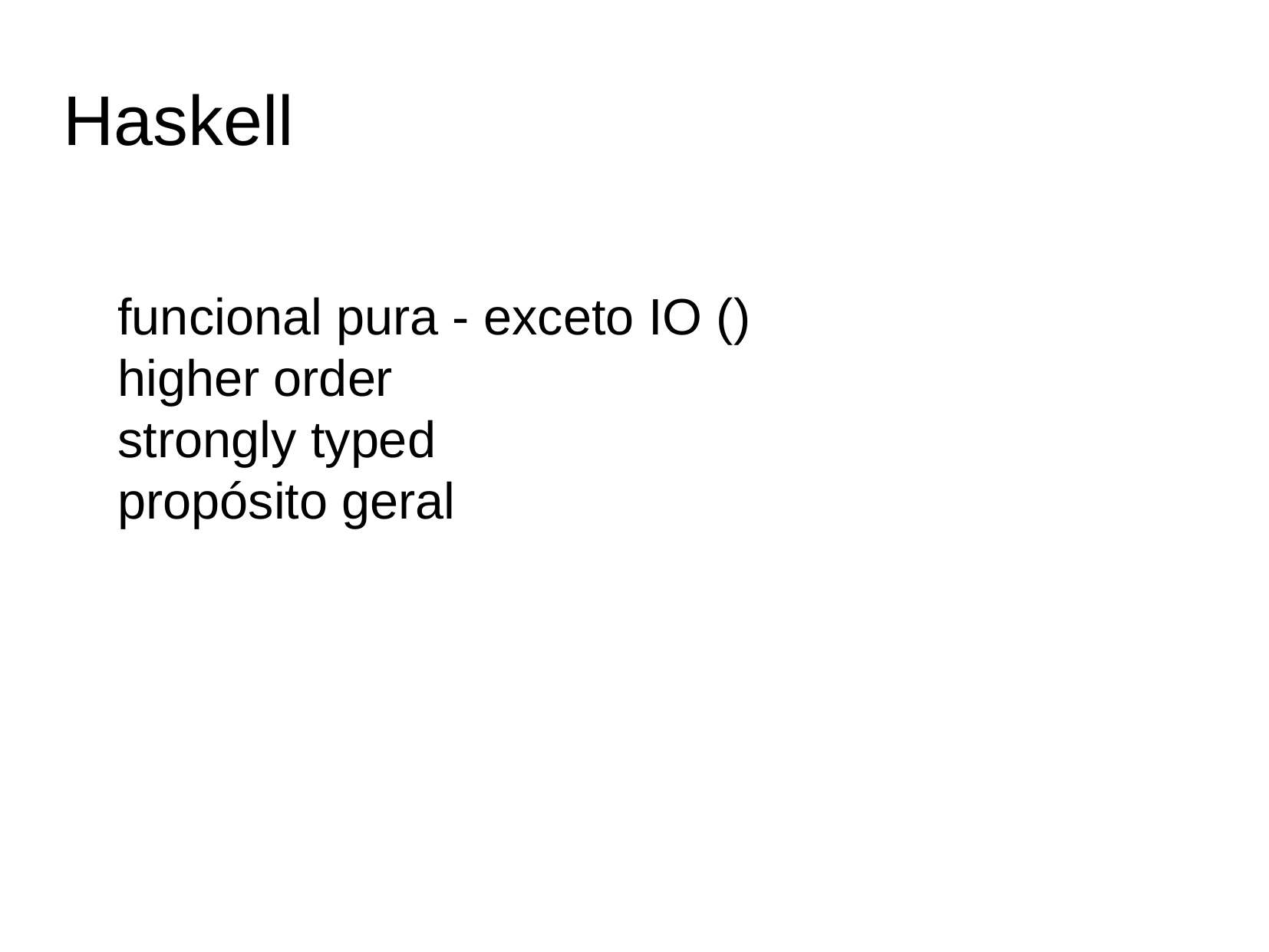

Haskell

funcional pura - exceto IO ()
higher order
strongly typed
propósito geral